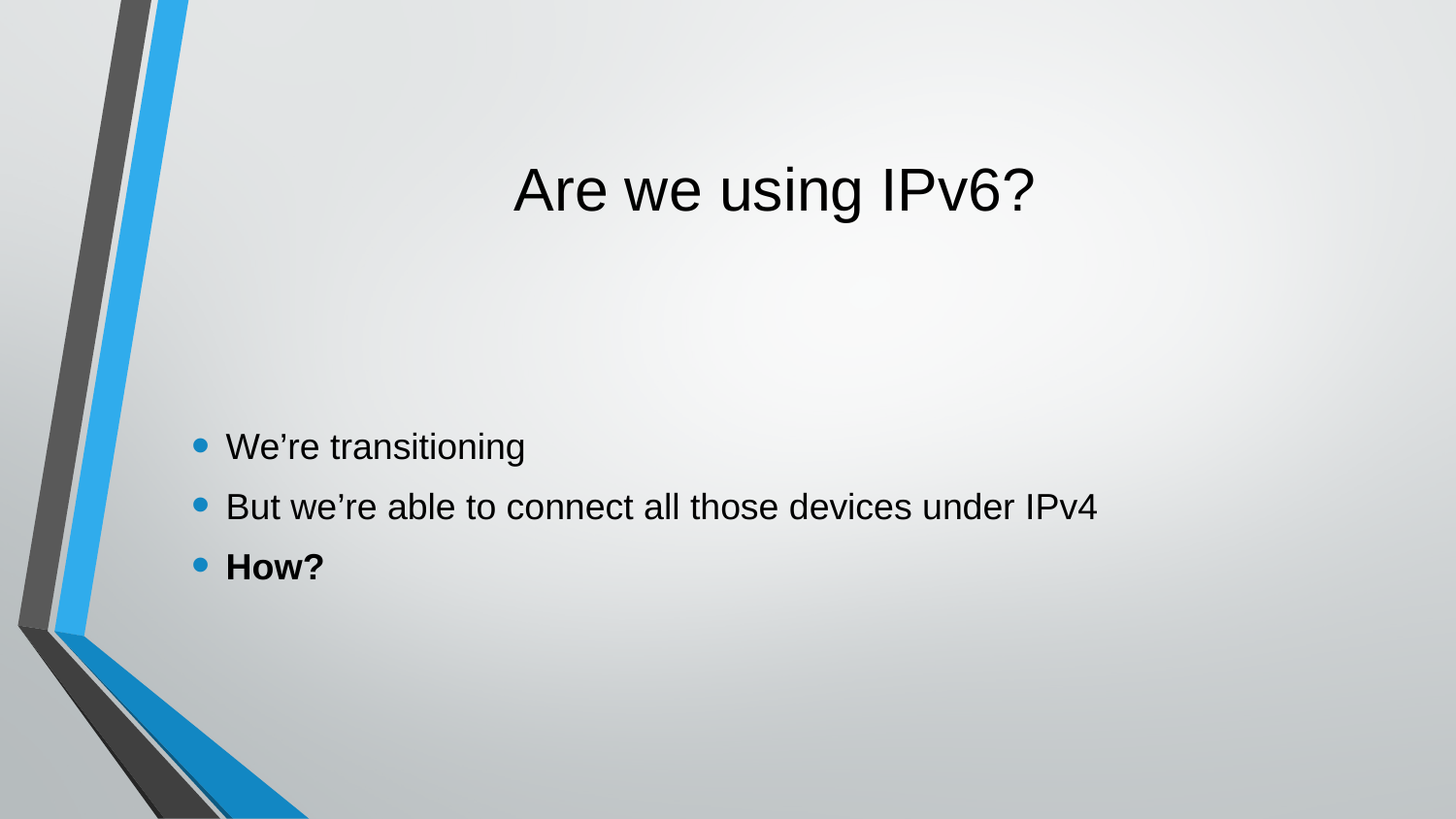

# Are we using IPv6?
We’re transitioning
But we’re able to connect all those devices under IPv4
How?